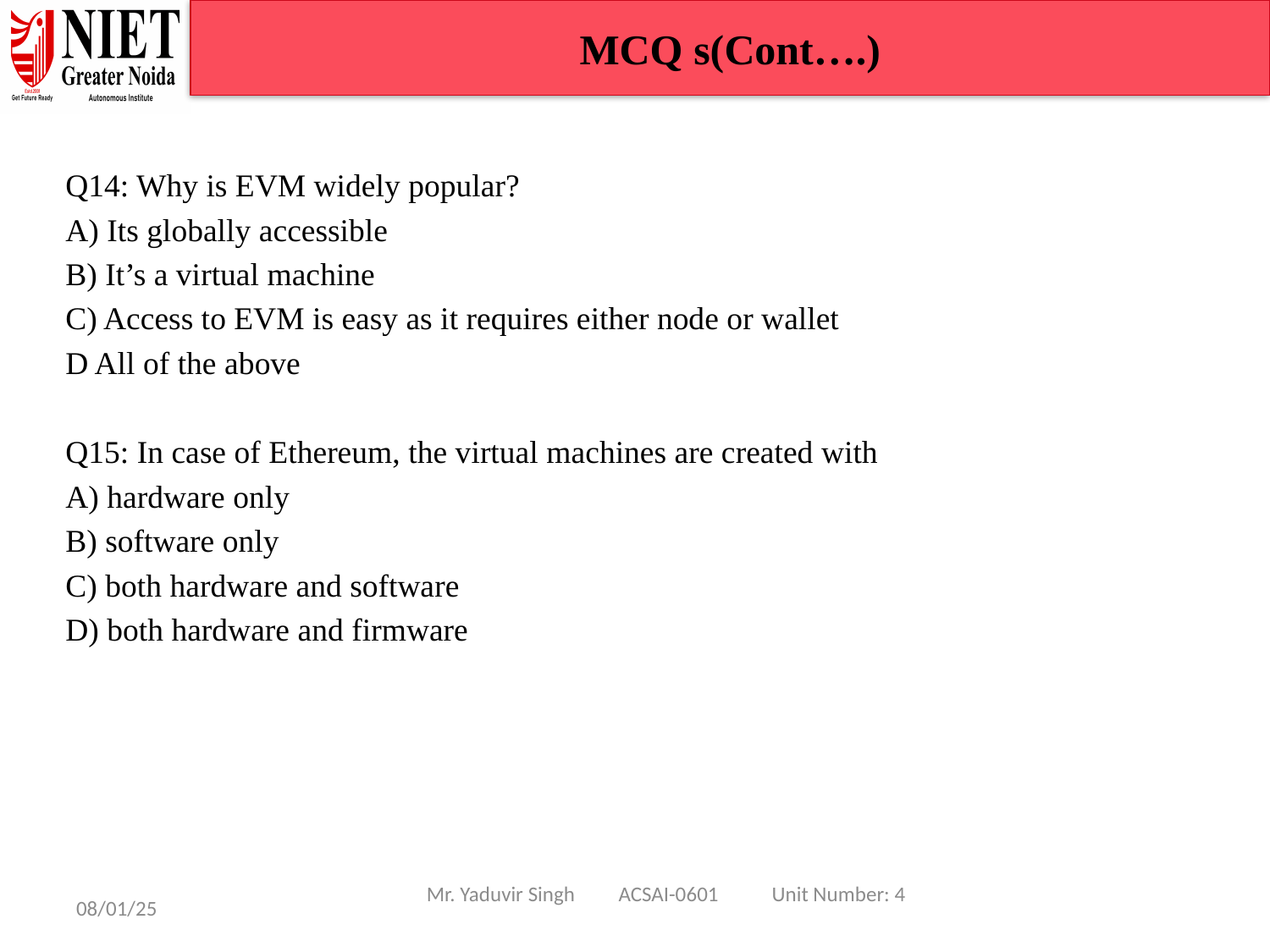

MCQ s(Cont….)
Q14: Why is EVM widely popular?
A) Its globally accessible
B) It’s a virtual machine
C) Access to EVM is easy as it requires either node or wallet
D All of the above

Q15: In case of Ethereum, the virtual machines are created with
A) hardware only
B) software only
C) both hardware and software
D) both hardware and firmware

Mr. Yaduvir Singh         ACSAI-0601           Unit Number: 4
08/01/25